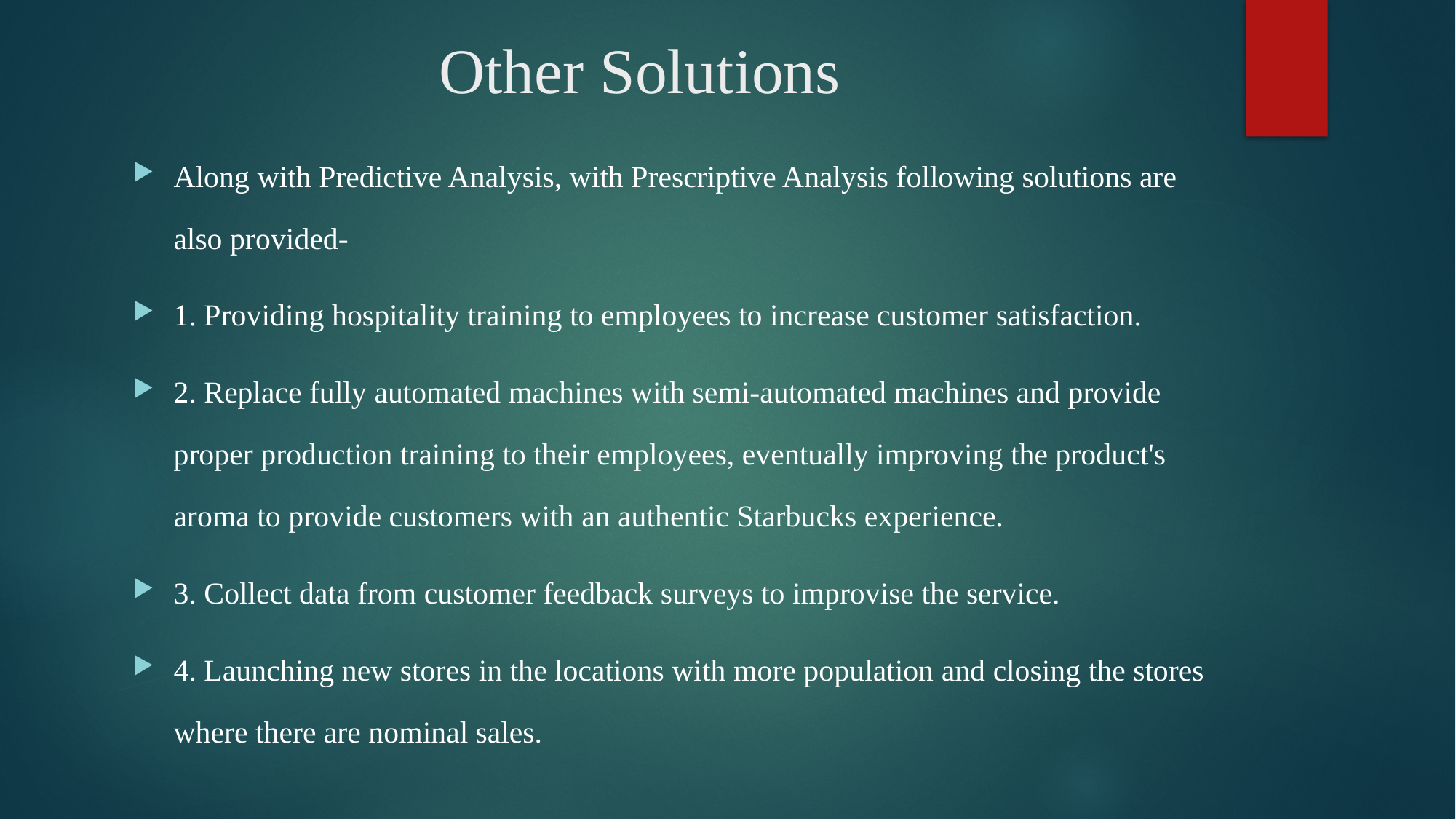

# Other Solutions
Along with Predictive Analysis, with Prescriptive Analysis following solutions are also provided-
1. Providing hospitality training to employees to increase customer satisfaction.
2. Replace fully automated machines with semi-automated machines and provide proper production training to their employees, eventually improving the product's aroma to provide customers with an authentic Starbucks experience.
3. Collect data from customer feedback surveys to improvise the service.
4. Launching new stores in the locations with more population and closing the stores where there are nominal sales.